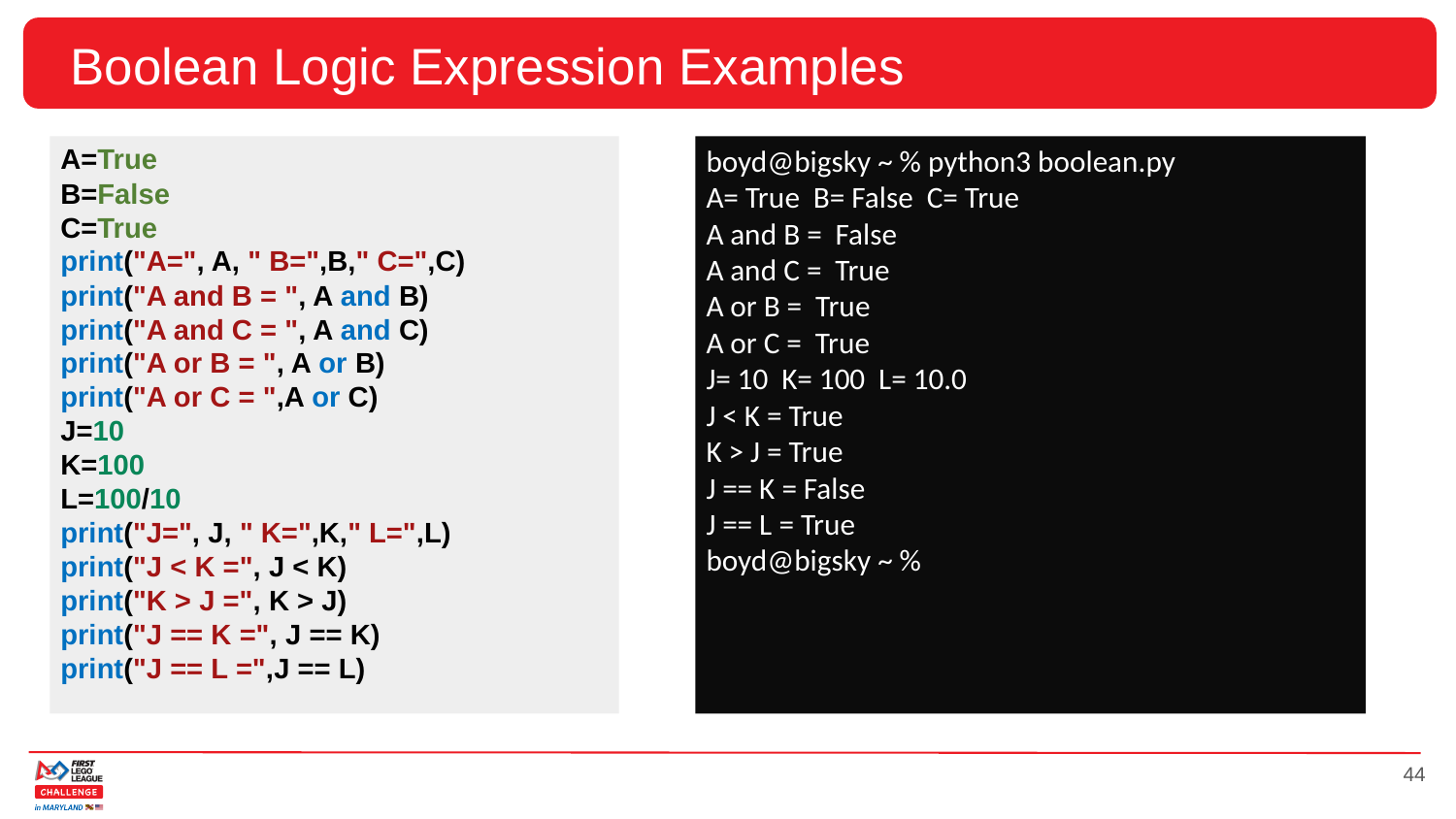

# Boolean Logic Expression Examples

A=True
B=False
C=True
print("A=", A, " B=",B," C=",C)
print("A and B = ", A and B)
print("A and C = ", A and C)
print("A or B = ", A or B)
print("A or C = ",A or C)
J=10
K=100
L=100/10
print("J=", J, " K=",K," L=",L)
print("J < K =", J < K)
print("K > J =", K > J)
print("J == K =", J == K)
print("J == L =",J == L)
boyd@bigsky ~ % python3 boolean.py
A= True  B= False  C= True
A and B =  False
A and C =  True
A or B =  True
A or C =  True
J= 10  K= 100  L= 10.0
J < K = True
K > J = True
J == K = False
J == L = True
boyd@bigsky ~ %

44